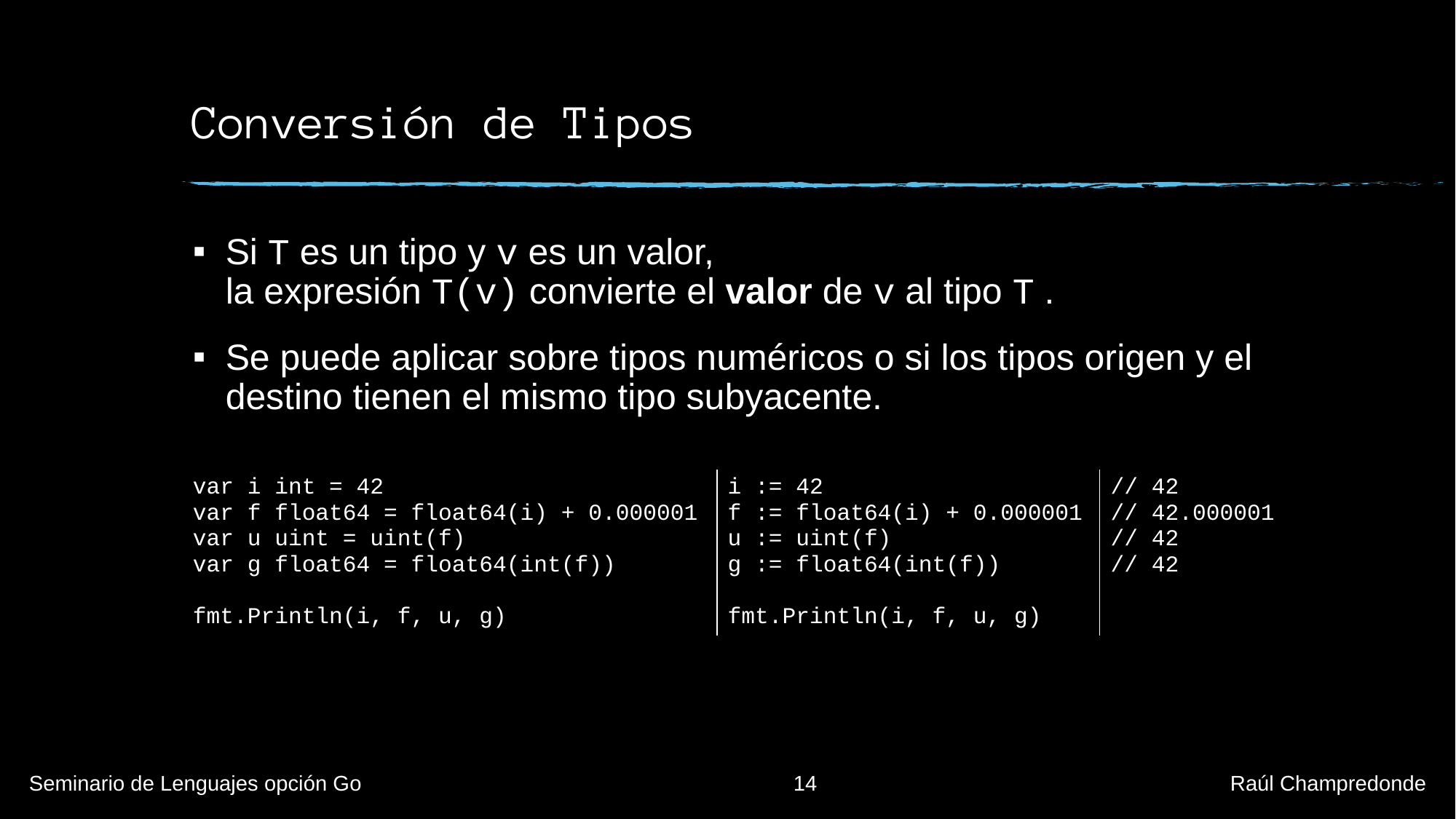

# Conversión de Tipos
Si T es un tipo y v es un valor,
la expresión T(v) convierte el valor de v al tipo T .
Se puede aplicar sobre tipos numéricos o si los tipos origen y el destino tienen el mismo tipo subyacente.
| var i int = 42 var f float64 = float64(i) + 0.000001 var u uint = uint(f) var g float64 = float64(int(f)) fmt.Println(i, f, u, g) | i := 42 f := float64(i) + 0.000001 u := uint(f) g := float64(int(f)) fmt.Println(i, f, u, g) | // 42 // 42.000001 // 42 // 42 |
| --- | --- | --- |
Seminario de Lenguajes opción Go				14				Raúl Champredonde